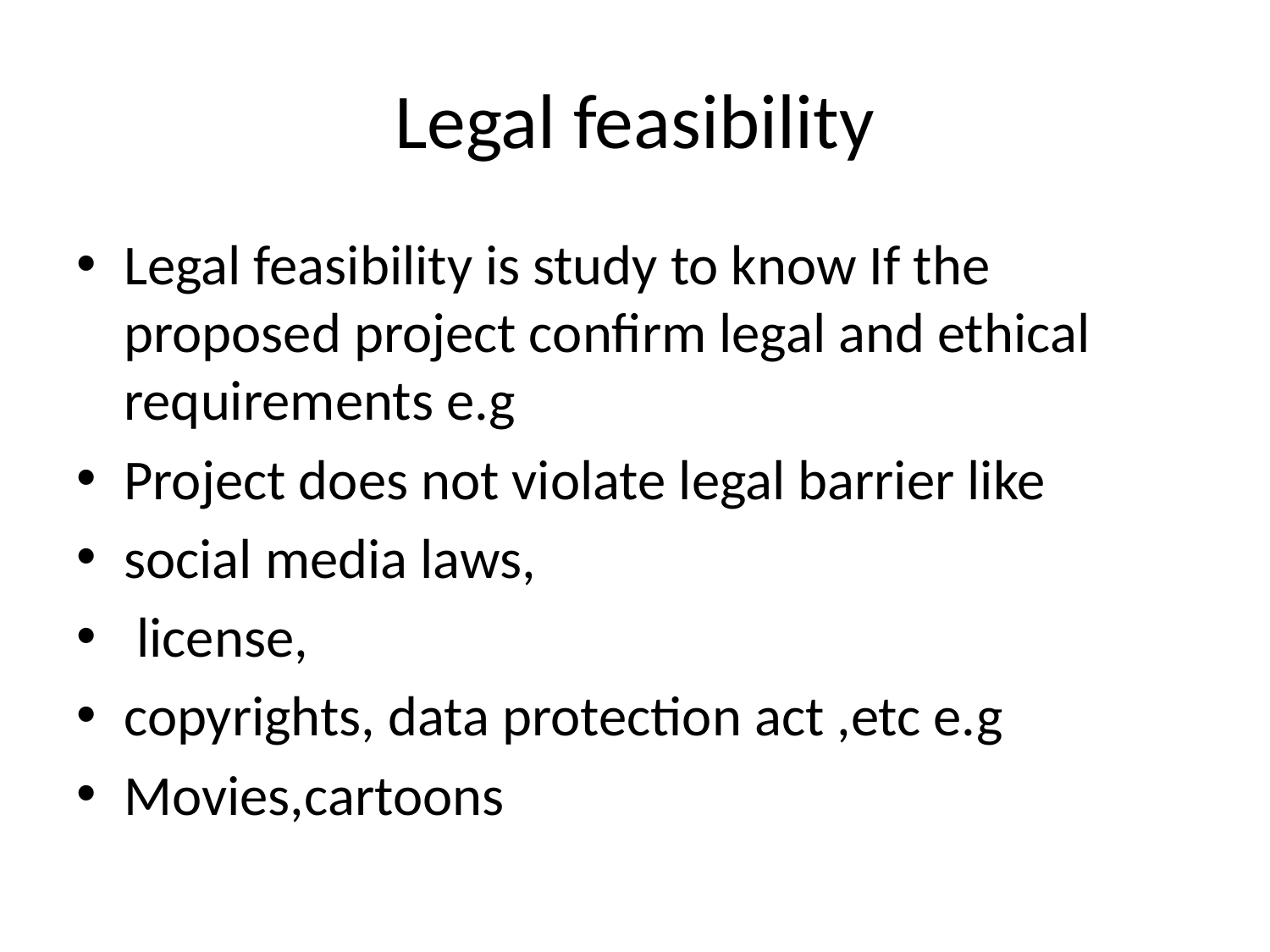

# Legal feasibility
Legal feasibility is study to know If the proposed project confirm legal and ethical requirements e.g
Project does not violate legal barrier like
social media laws,
 license,
copyrights, data protection act ,etc e.g
Movies,cartoons